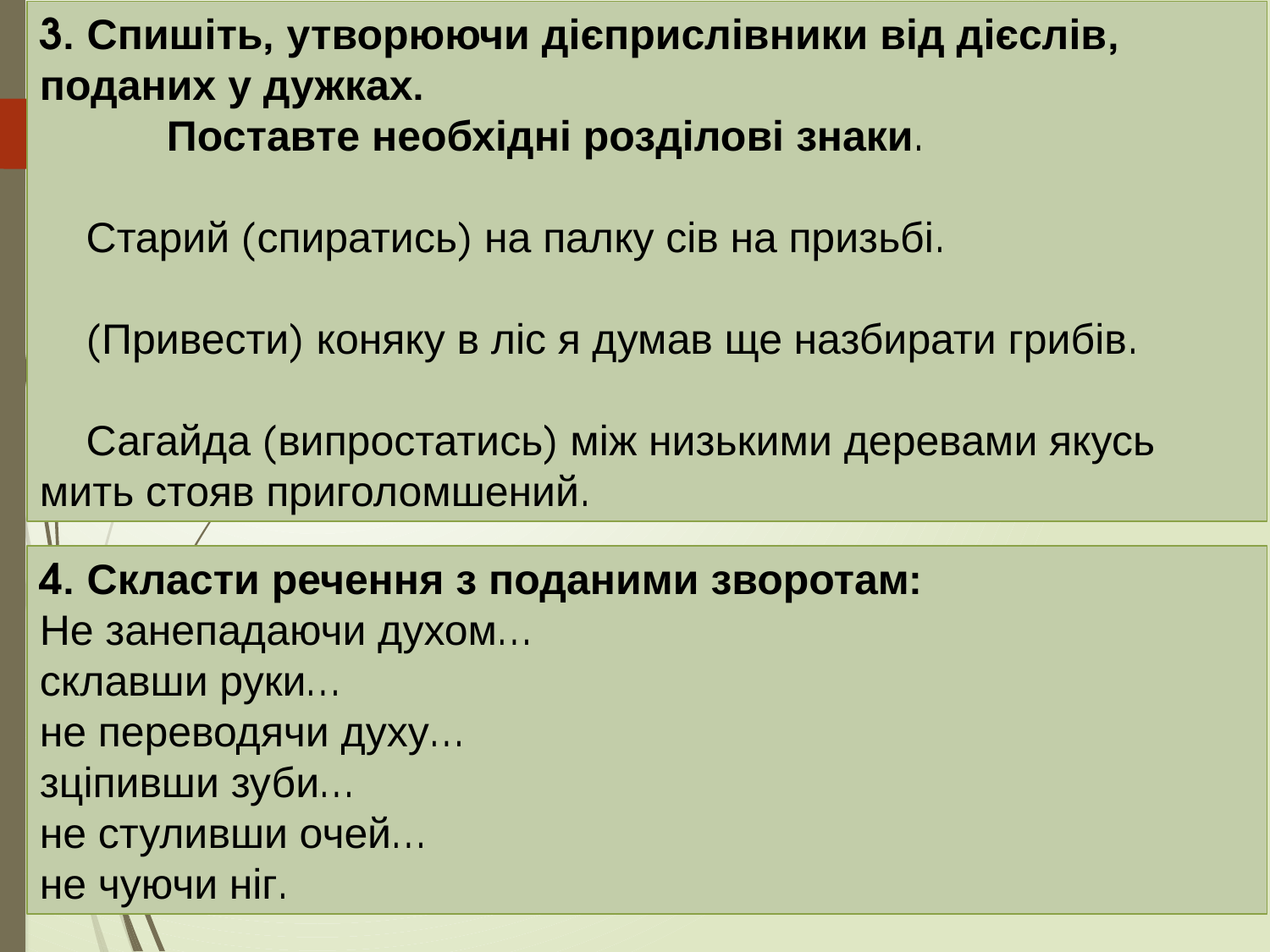

3. Спишіть, утворюючи дієприслівники від дієслів, поданих у дужках.
	Поставте необхідні розділові знаки.

    Старий (спиратись) на палку сів на призьбі.

    (Привести) коняку в ліс я думав ще назбирати грибів.

    Сагайда (випростатись) між низькими деревами якусь мить стояв приголомшений.
4. Скласти речення з поданими зворотам:
Не занепадаючи духом…
склавши руки…
не переводячи духу…
зціпивши зуби…
не стуливши очей…
не чуючи ніг.